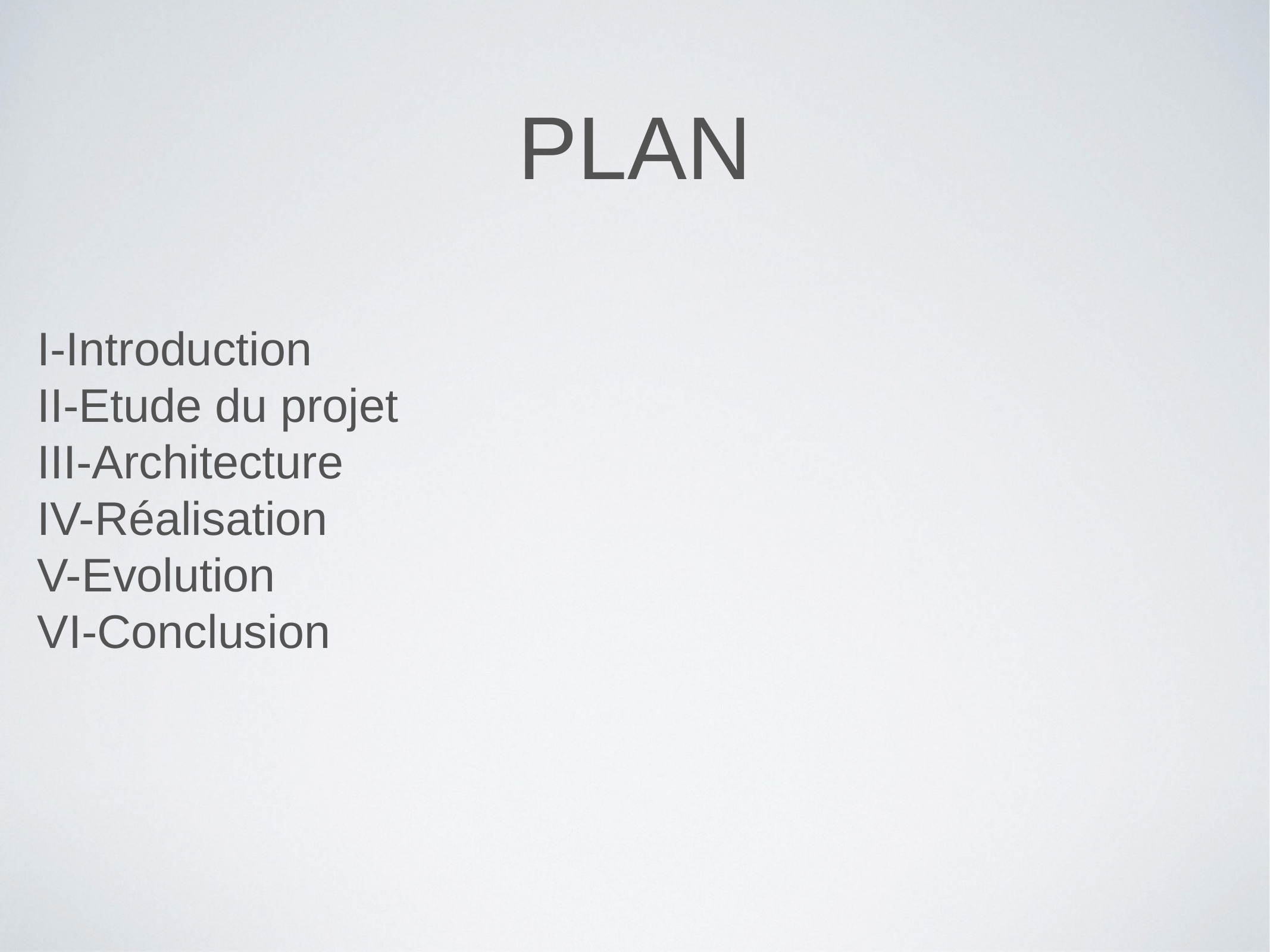

# PLAN
I-Introduction
II-Etude du projet
III-Architecture
IV-Réalisation
V-Evolution
VI-Conclusion